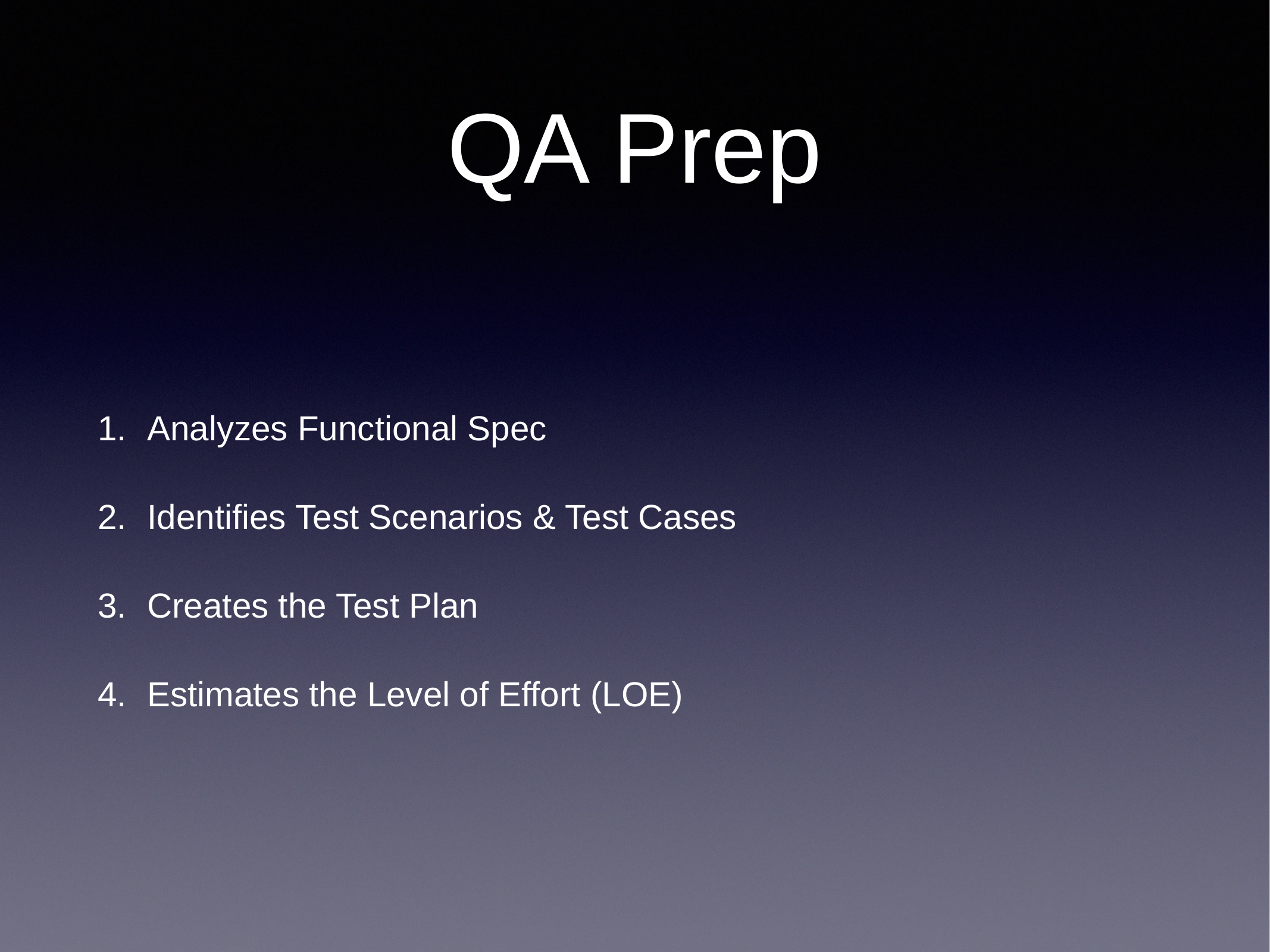

# QA Prep
Analyzes Functional Spec
Identifies Test Scenarios & Test Cases
Creates the Test Plan
Estimates the Level of Effort (LOE)